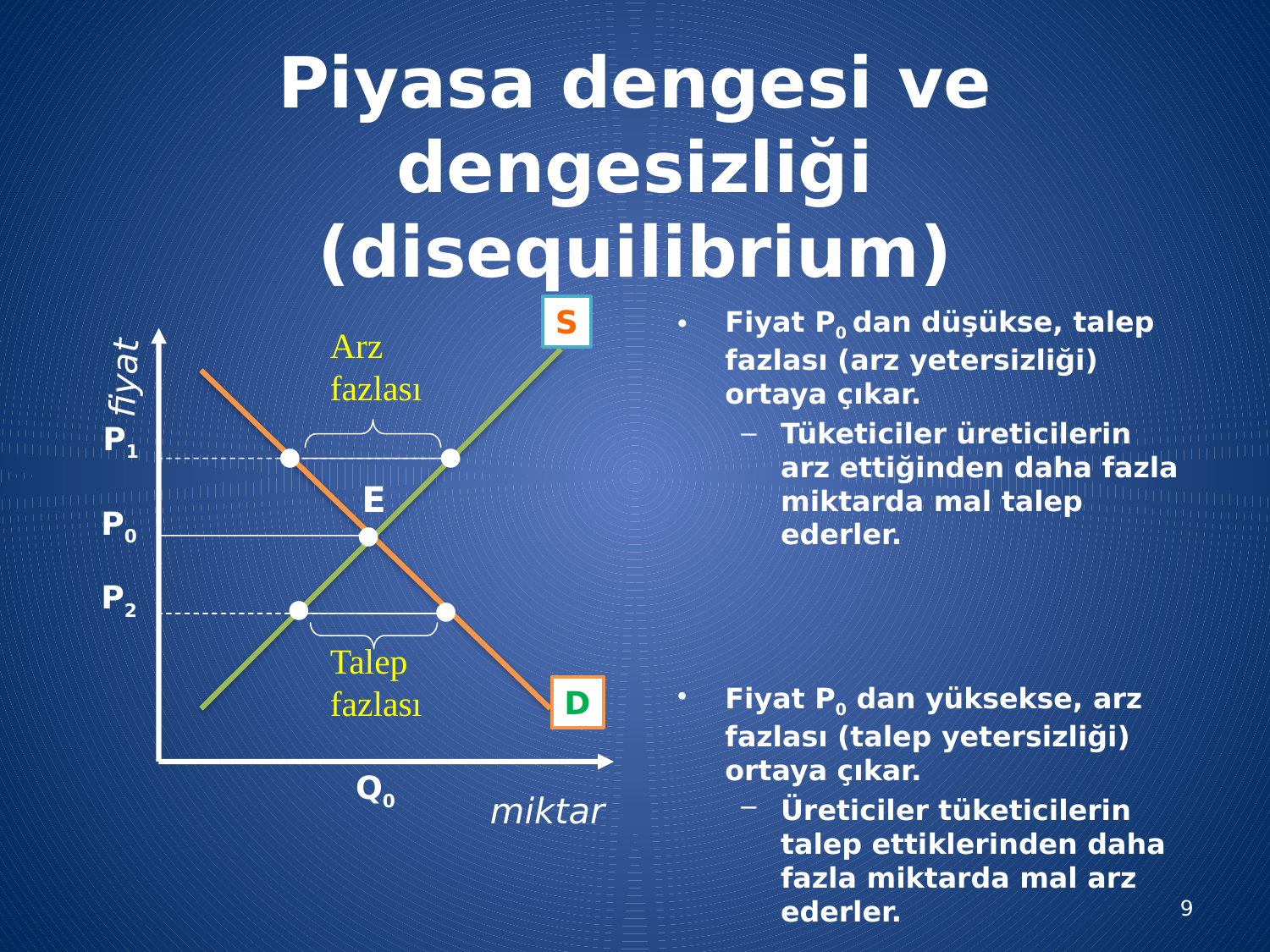

# Piyasa dengesi ve dengesizliği (disequilibrium)
S
Fiyat P0 dan düşükse, talep fazlası (arz yetersizliği) ortaya çıkar.
Tüketiciler üreticilerin arz ettiğinden daha fazla miktarda mal talep ederler.
Arz fazlası

P1
•
•

fiyat

E
•
P0

•
•
P2

Talep fazlası
Fiyat P0 dan yüksekse, arz fazlası (talep yetersizliği) ortaya çıkar.
Üreticiler tüketicilerin talep ettiklerinden daha fazla miktarda mal arz ederler.
D

Q0
miktar
9